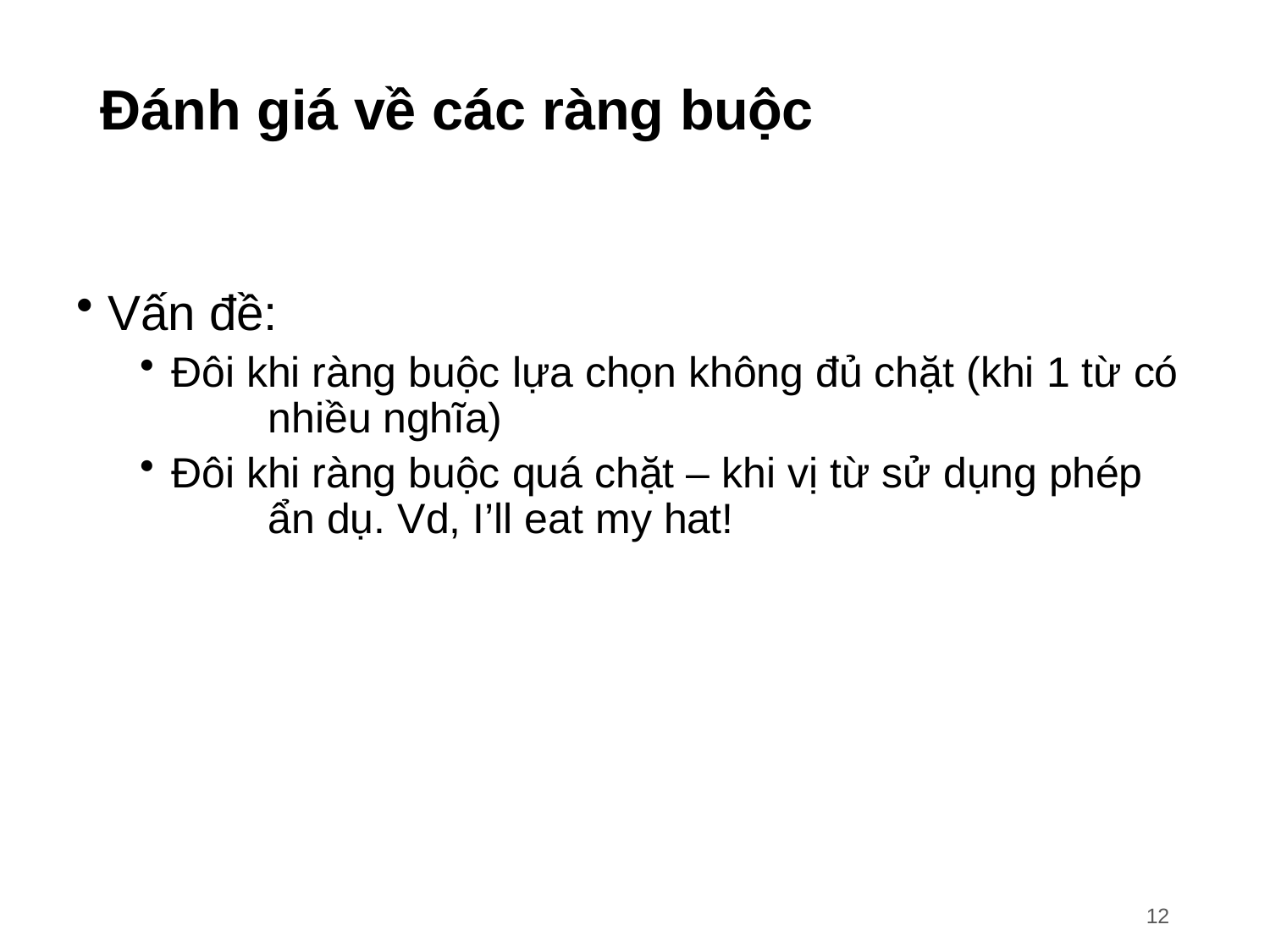

# Đánh giá về các ràng buộc
Vấn đề:
Đôi khi ràng buộc lựa chọn không đủ chặt (khi 1 từ có 	nhiều nghĩa)
Đôi khi ràng buộc quá chặt – khi vị từ sử dụng phép 	ẩn dụ. Vd, I’ll eat my hat!
12